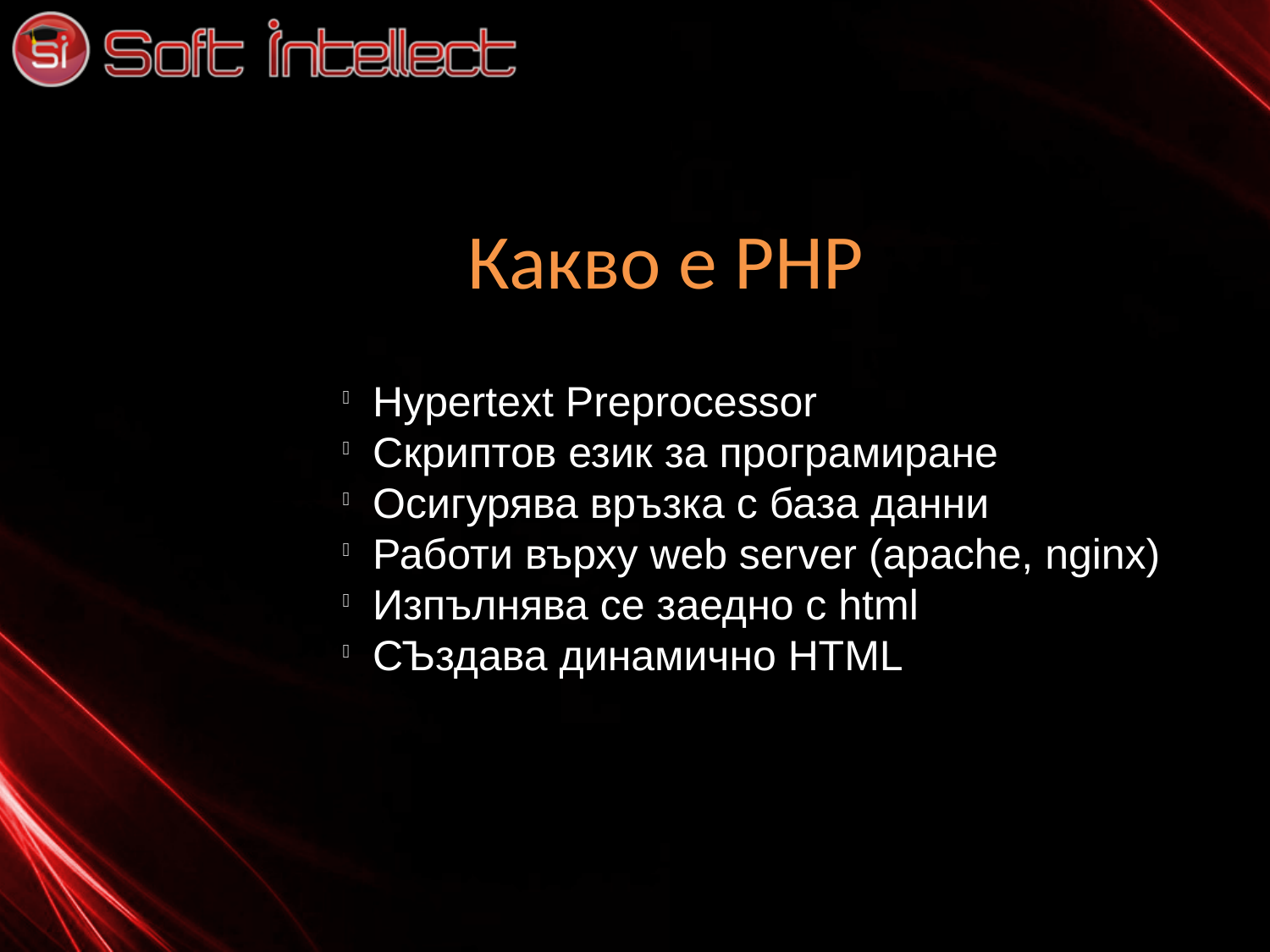

Какво е PHP
Hypertext Preprocessor
Скриптов език за програмиране
Осигурява връзка с база данни
Работи върху web server (apache, nginx)
Изпълнява се заедно с html
СЪздава динамично HTML